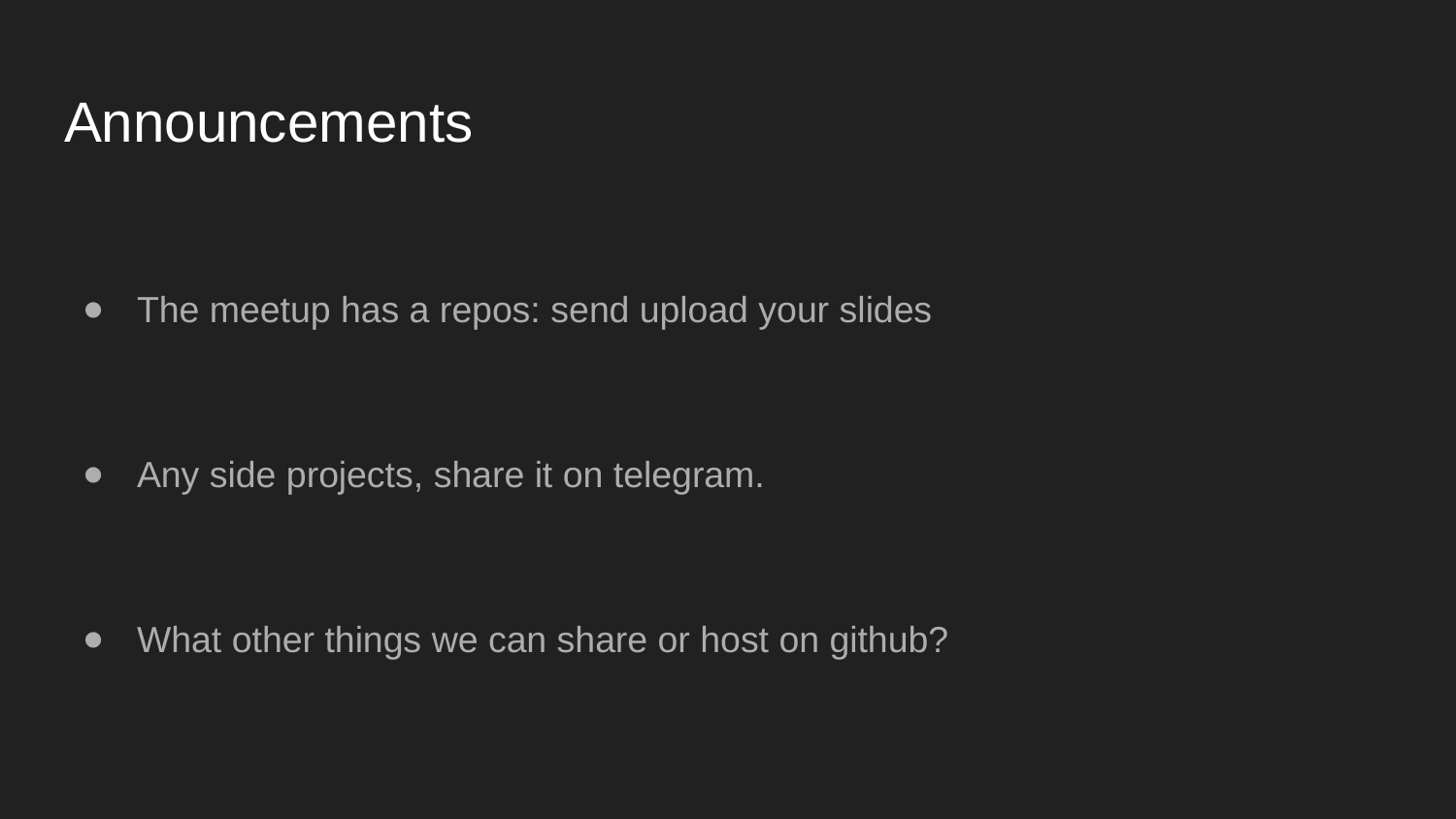

# Announcements

The meetup has a repos: send upload your slides

Any side projects, share it on telegram.

What other things we can share or host on github?